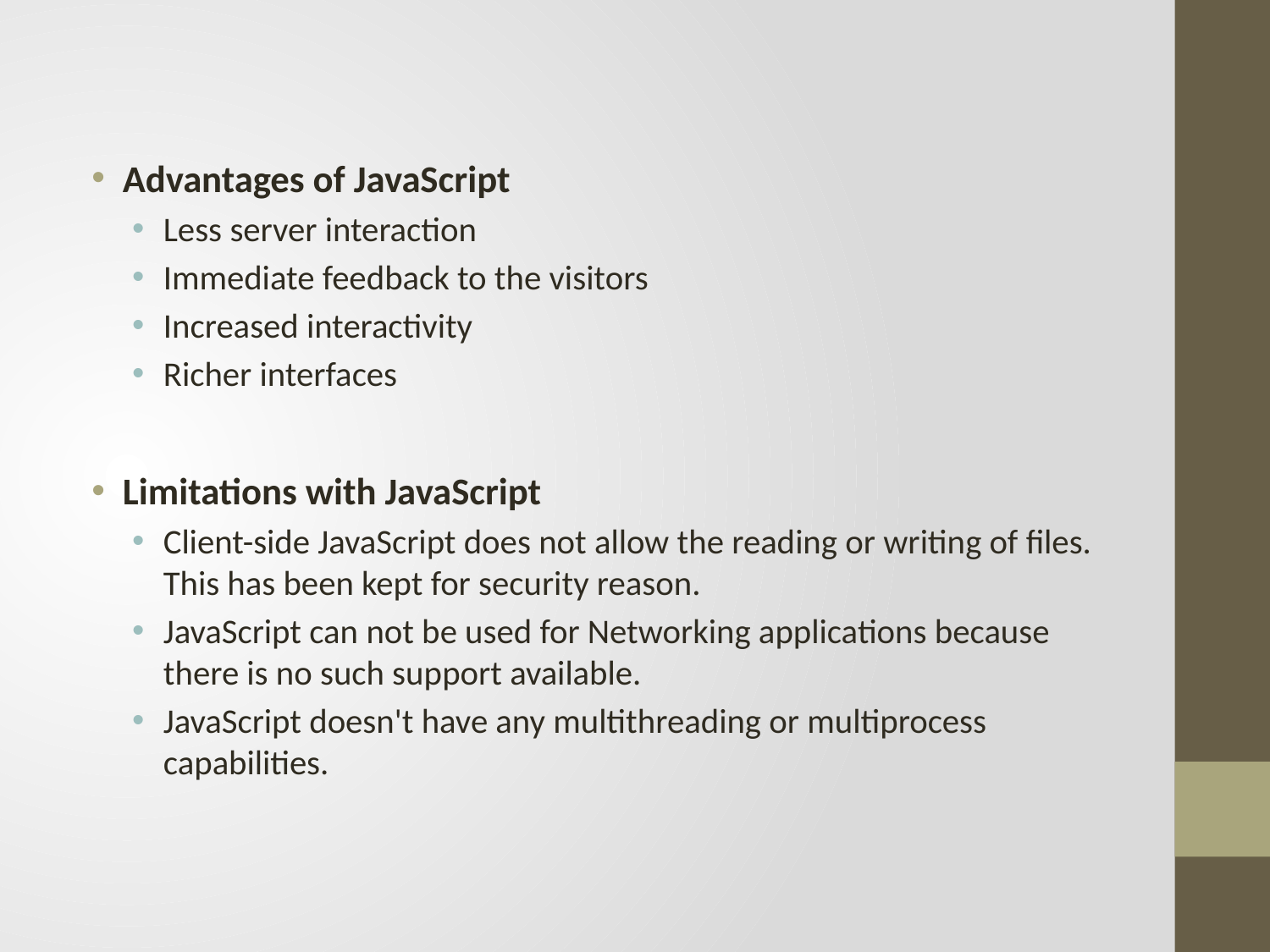

Advantages of JavaScript
Less server interaction
Immediate feedback to the visitors
Increased interactivity
Richer interfaces

Limitations with JavaScript
Client-side JavaScript does not allow the reading or writing of files. This has been kept for security reason.
JavaScript can not be used for Networking applications because there is no such support available.
JavaScript doesn't have any multithreading or multiprocess capabilities.